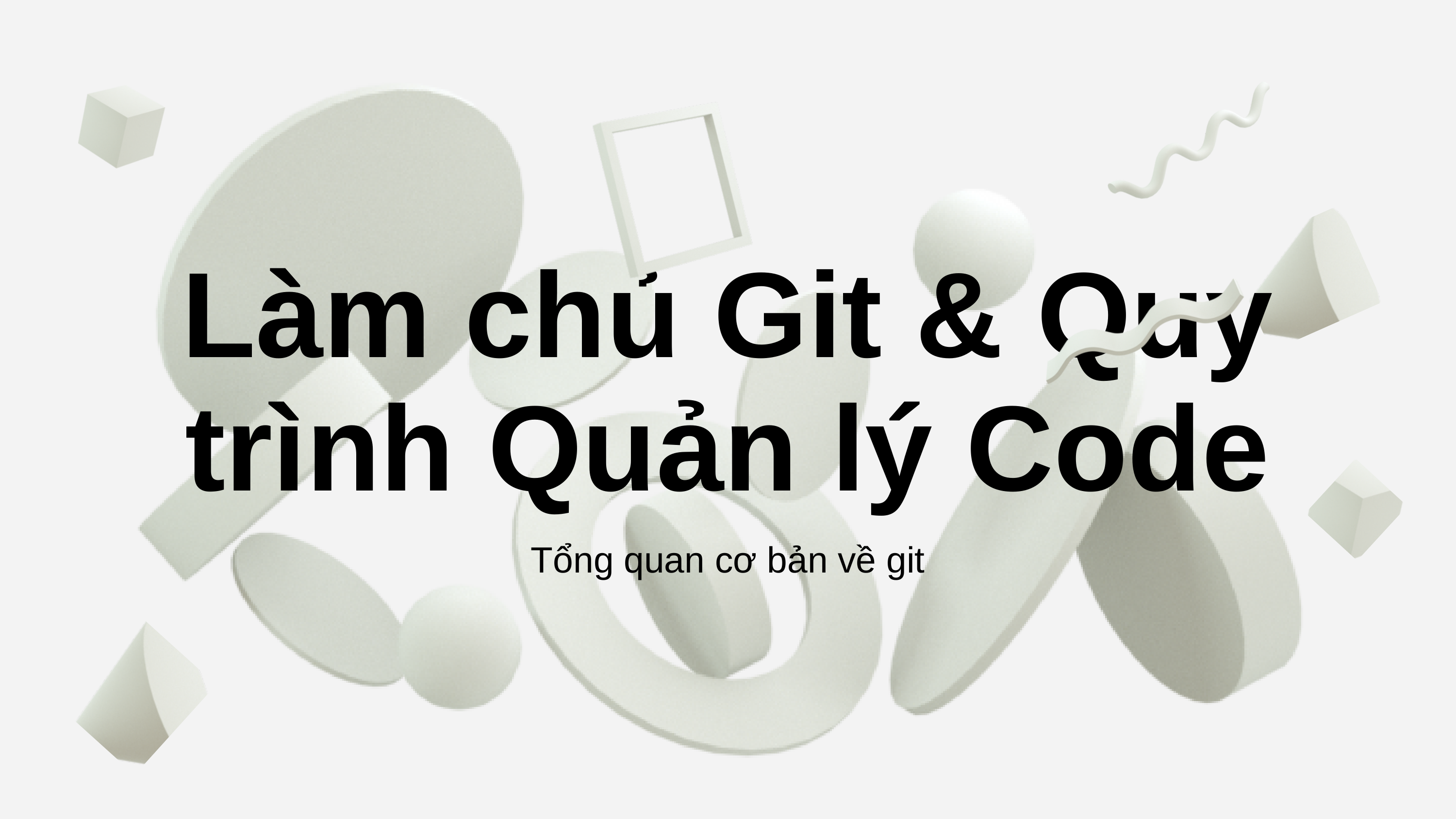

Làm chủ Git & Quy trình Quản lý Code
Tổng quan cơ bản về git